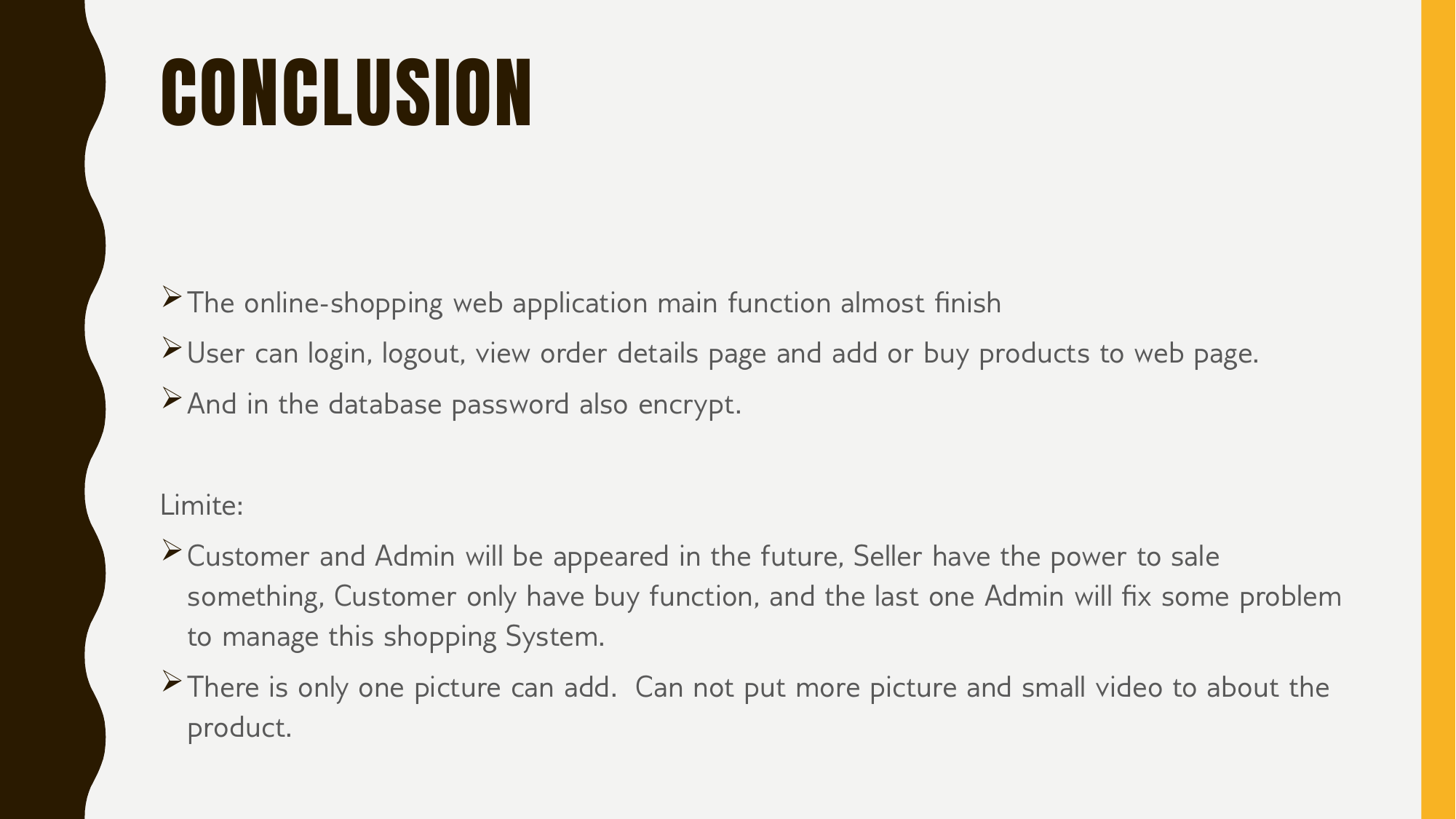

# Conclusion
The online-shopping web application main function almost finish
User can login, logout, view order details page and add or buy products to web page.
And in the database password also encrypt.

Limite:
Customer and Admin will be appeared in the future, Seller have the power to sale something, Customer only have buy function, and the last one Admin will fix some problem to manage this shopping System.
There is only one picture can add.  Can not put more picture and small video to about the product.